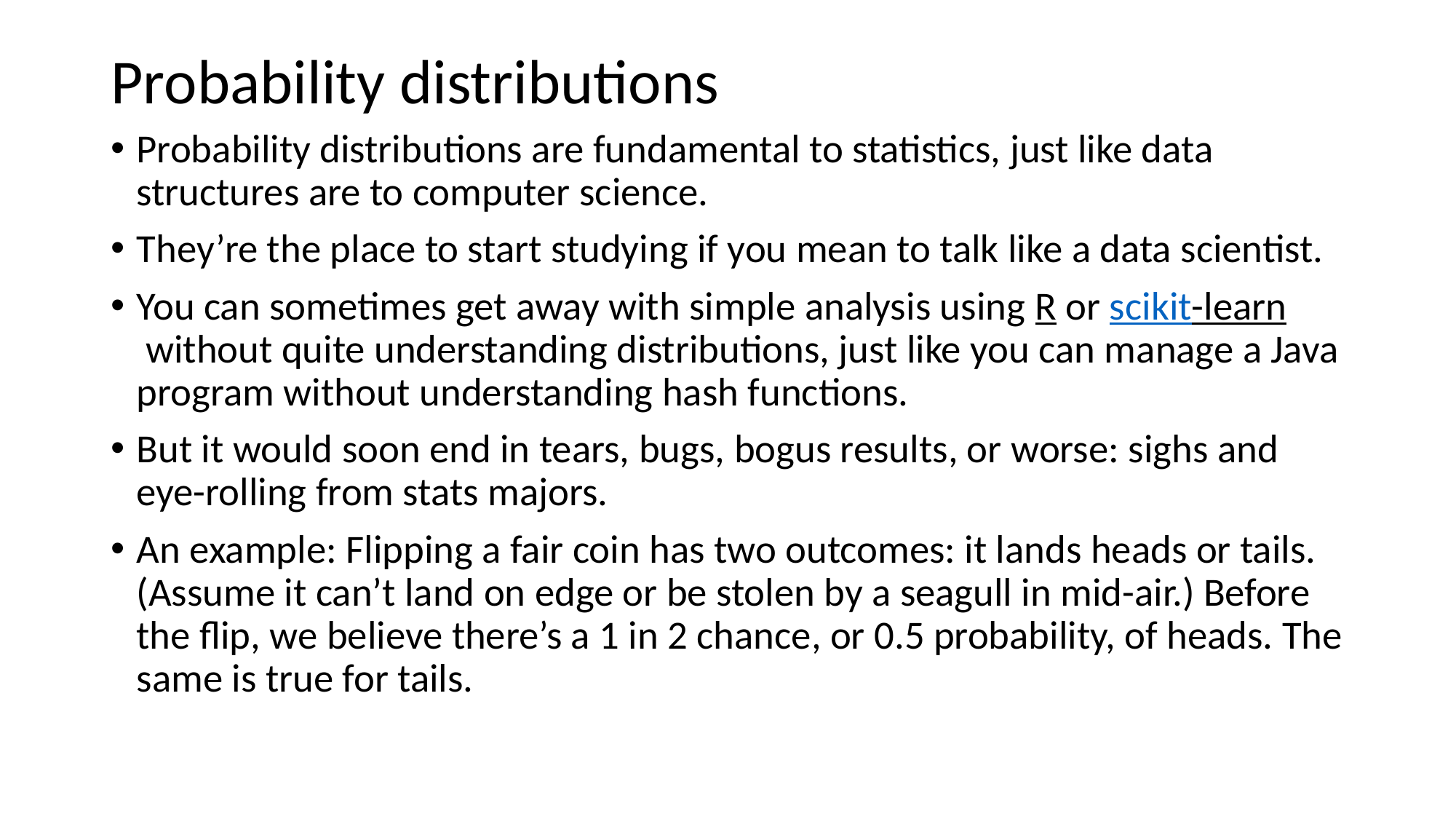

# Probability distributions
Probability distributions are fundamental to statistics, just like data structures are to computer science.
They’re the place to start studying if you mean to talk like a data scientist.
You can sometimes get away with simple analysis using R or scikit-learn without quite understanding distributions, just like you can manage a Java program without understanding hash functions.
But it would soon end in tears, bugs, bogus results, or worse: sighs and eye-rolling from stats majors.
An example: Flipping a fair coin has two outcomes: it lands heads or tails. (Assume it can’t land on edge or be stolen by a seagull in mid-air.) Before the flip, we believe there’s a 1 in 2 chance, or 0.5 probability, of heads. The same is true for tails.